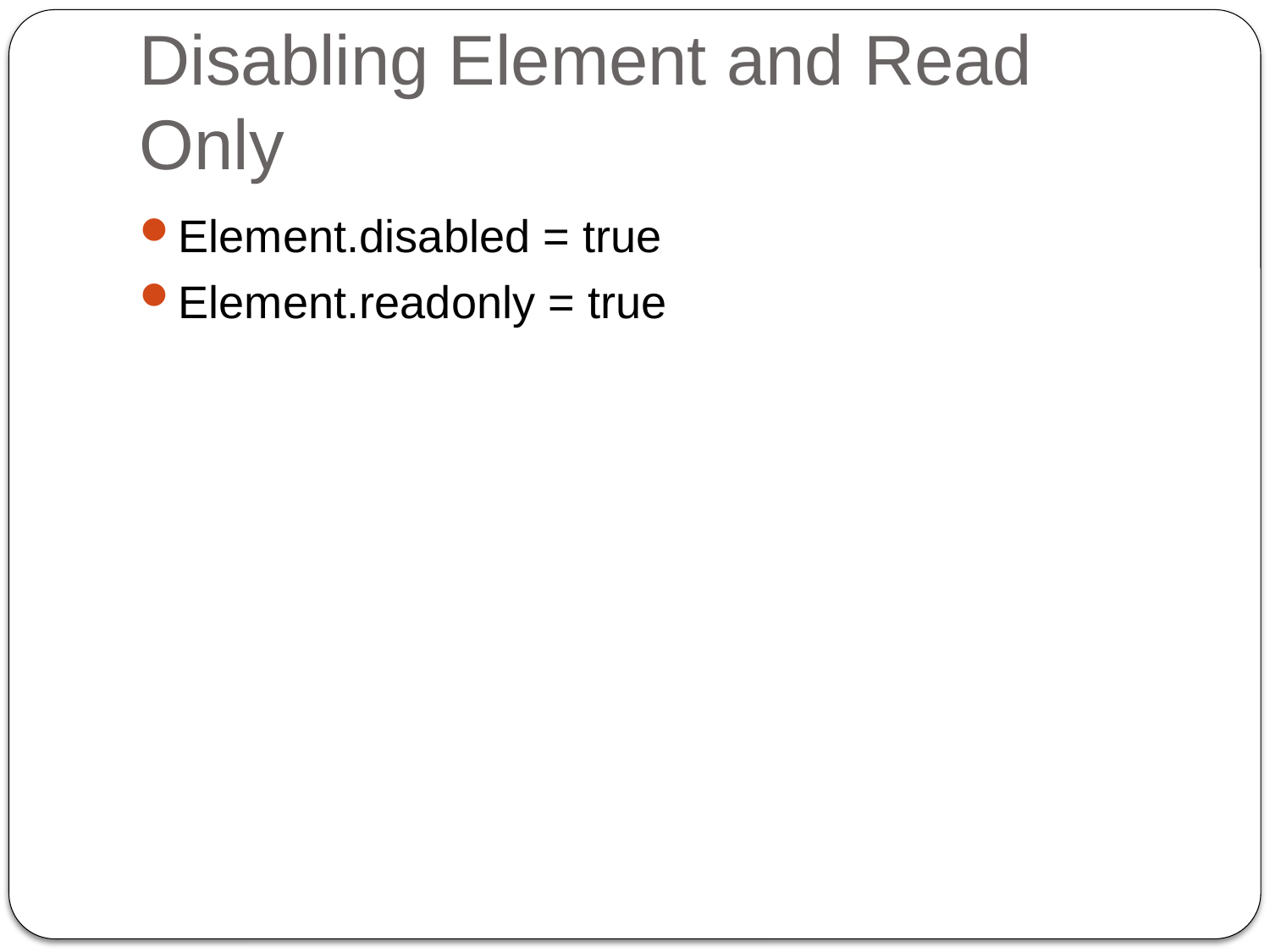

# Disabling Element and Read Only
Element.disabled = true
Element.readonly = true